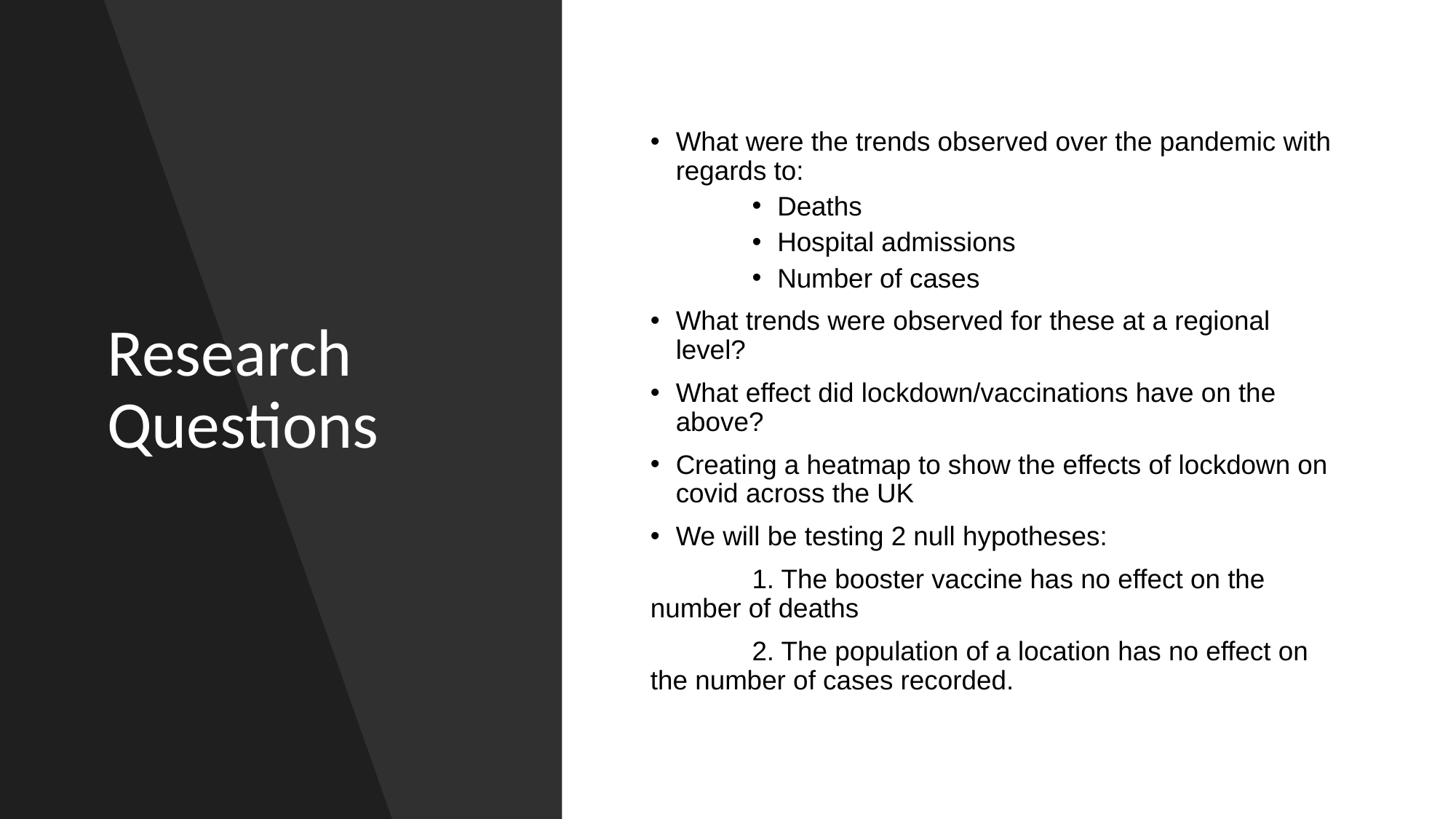

# Research Questions

What were the trends observed over the pandemic with regards to:
Deaths
Hospital admissions
Number of cases
What trends were observed for these at a regional level?
What effect did lockdown/vaccinations have on the above?
Creating a heatmap to show the effects of lockdown on covid across the UK
We will be testing 2 null hypotheses:
	1. The booster vaccine has no effect on the number of deaths
	2. The population of a location has no effect on the number of cases recorded.